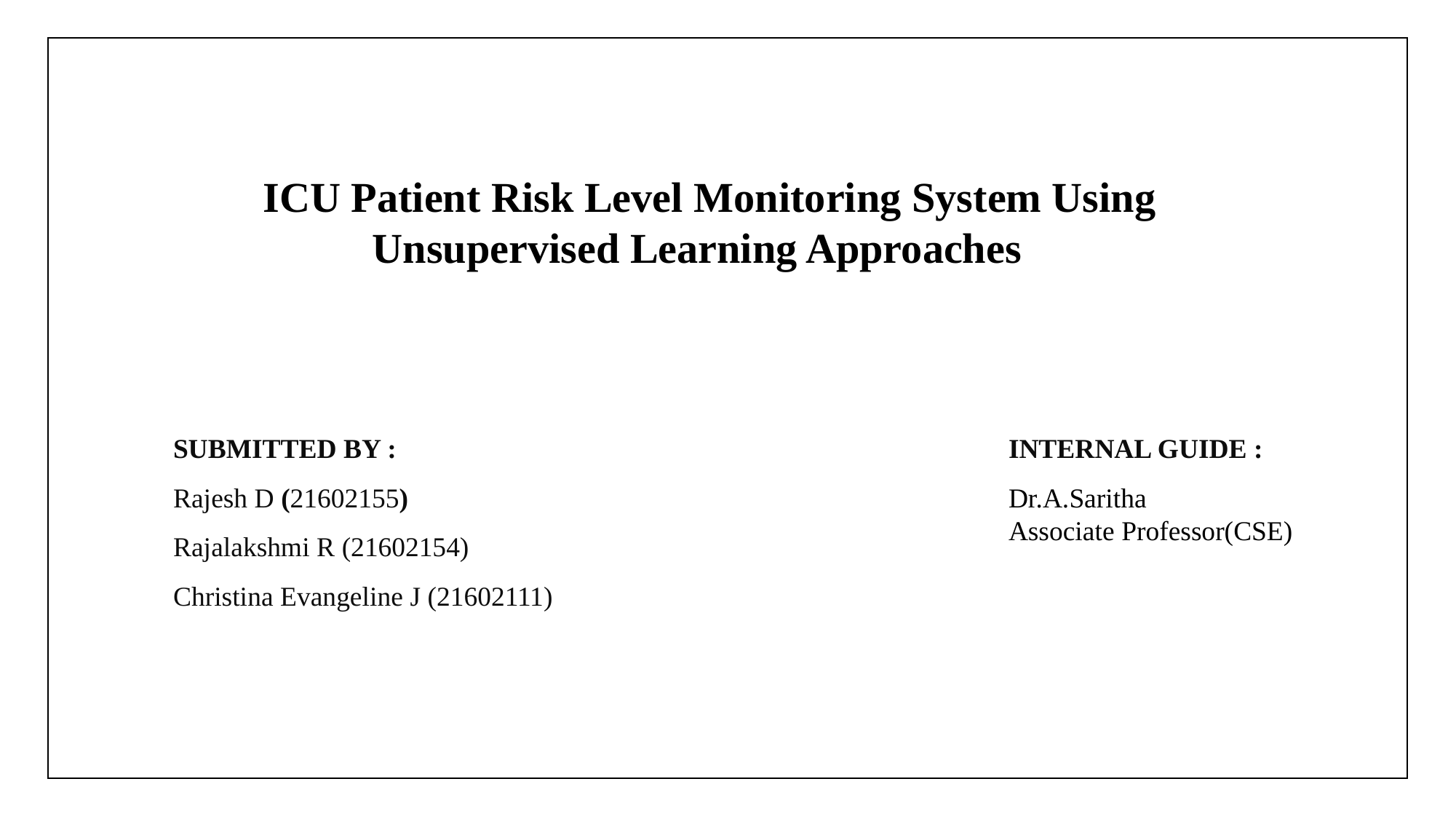

ICU Patient Risk Level Monitoring System Using     	Unsupervised Learning Approaches
SUBMITTED BY :
Rajesh D (21602155)
Rajalakshmi R (21602154)
Christina Evangeline J (21602111)
INTERNAL GUIDE :
Dr.A.Saritha
Associate Professor(CSE)